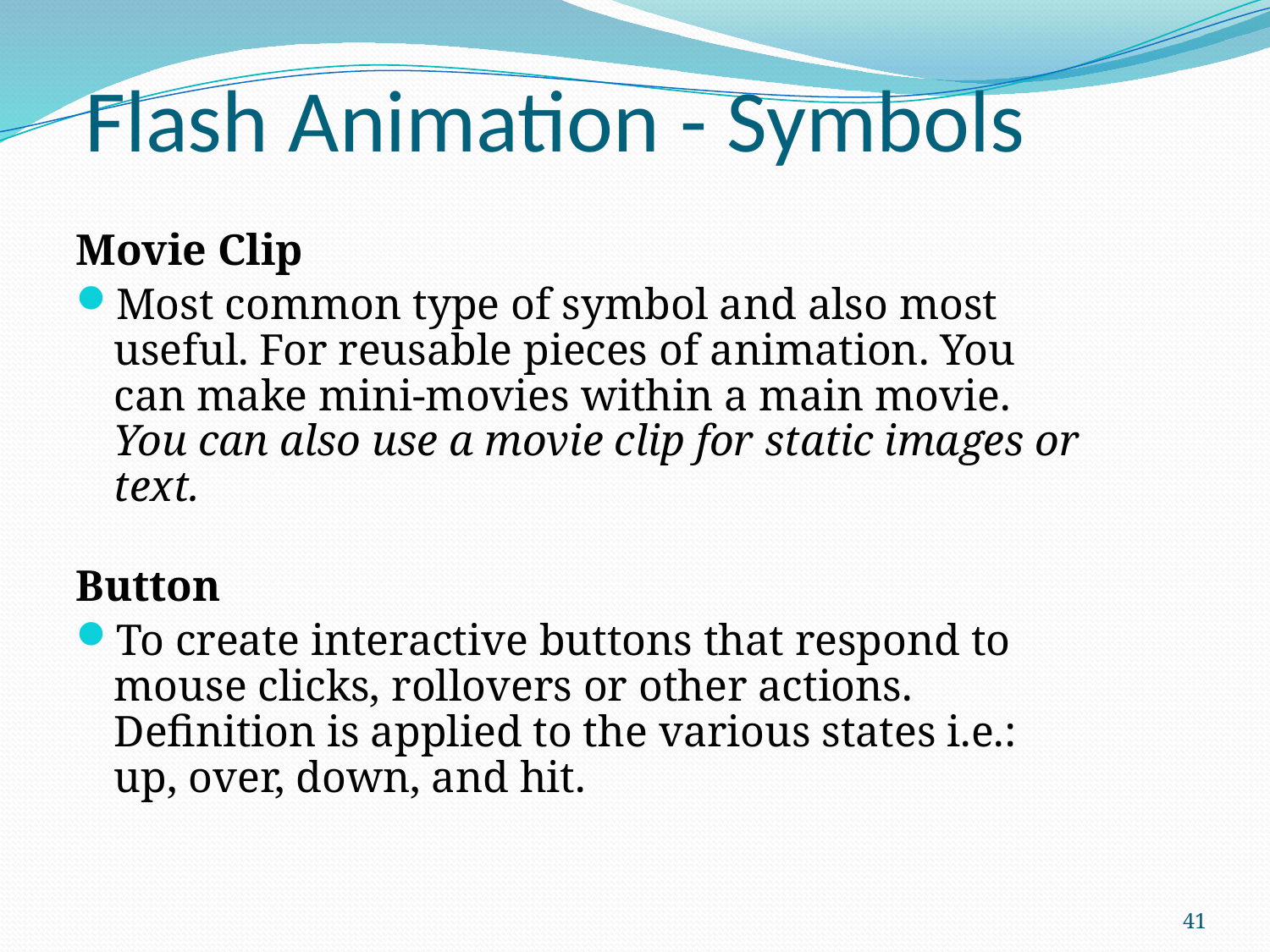

# Flash Animation - Symbols
Movie Clip
Most common type of symbol and also most useful. For reusable pieces of animation. You can make mini-movies within a main movie.
You can also use a movie clip for static images or text.
Button
To create interactive buttons that respond to mouse clicks, rollovers or other actions.
Definition is applied to the various states i.e.: up, over, down, and hit.

41